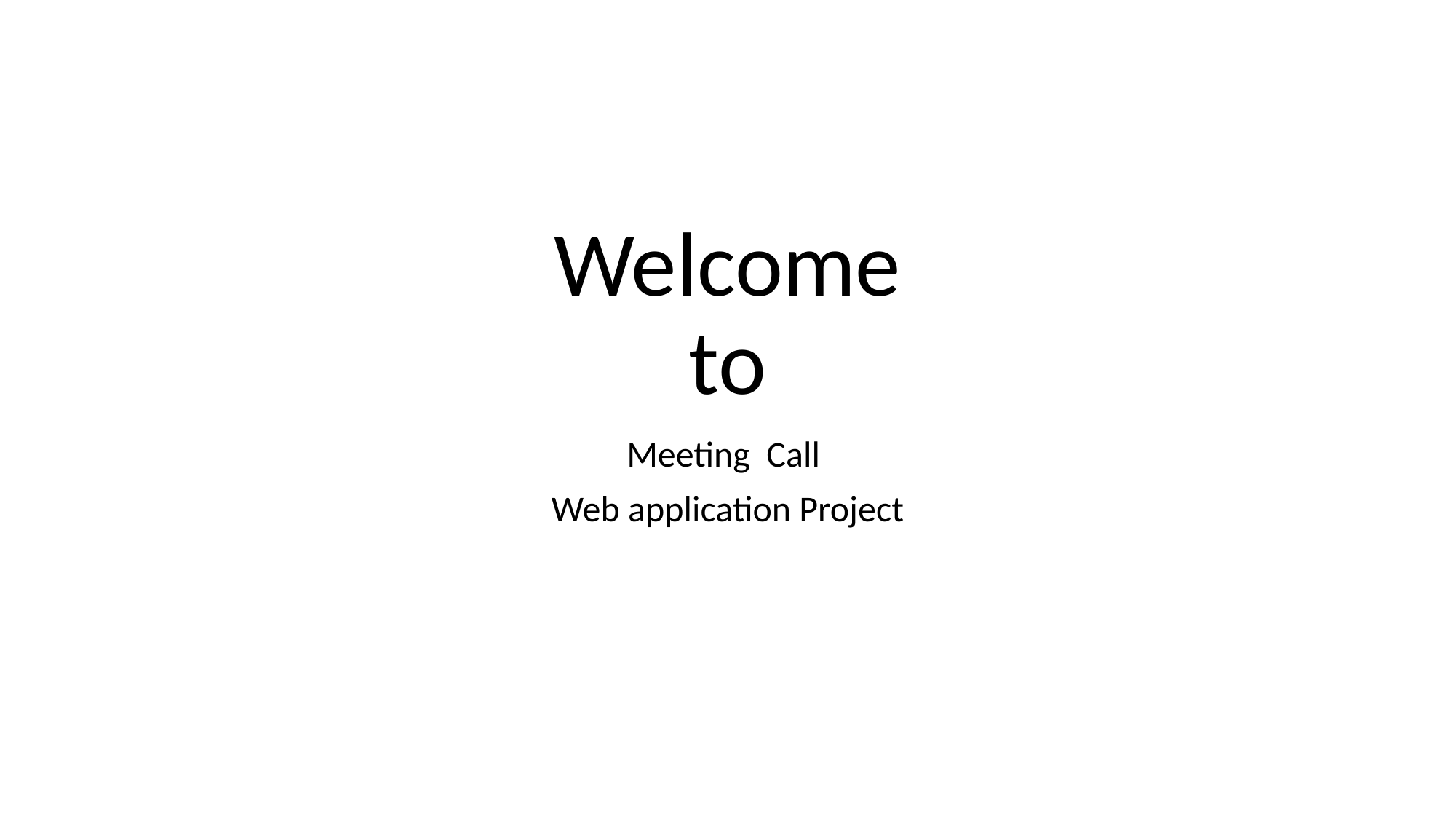

# Welcome to
Meeting  Call
Web application Project